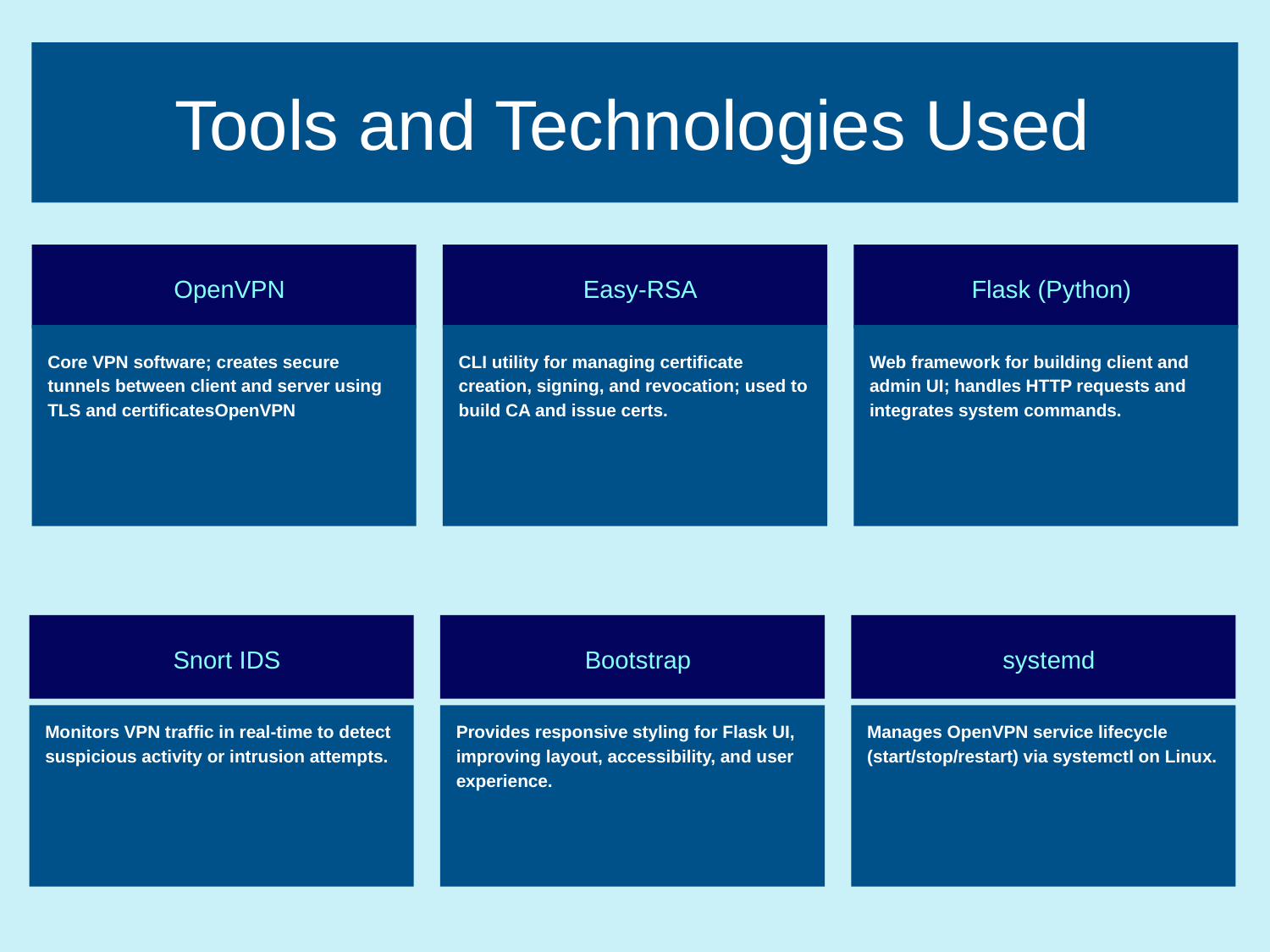

# Tools and Technologies Used
OpenVPN
Easy-RSA
Flask (Python)
Core VPN software; creates secure tunnels between client and server using TLS and certificatesOpenVPN
CLI utility for managing certificate creation, signing, and revocation; used to build CA and issue certs.
Web framework for building client and admin UI; handles HTTP requests and integrates system commands.
Snort IDS
Bootstrap
systemd
Monitors VPN traffic in real-time to detect suspicious activity or intrusion attempts.
Provides responsive styling for Flask UI, improving layout, accessibility, and user experience.
Manages OpenVPN service lifecycle (start/stop/restart) via systemctl on Linux.